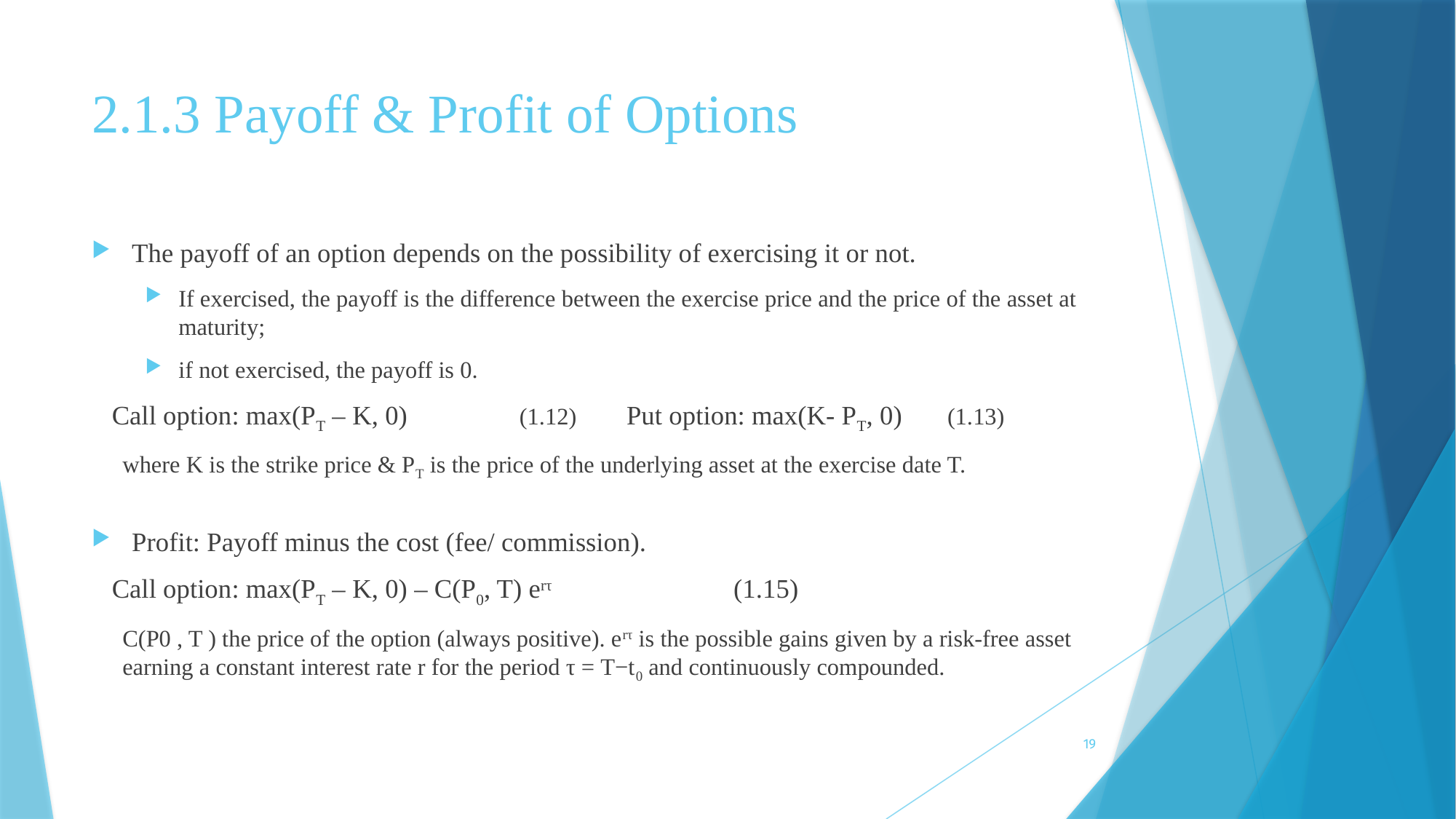

# 2.1.3 Payoff & Profit of Options
The payoff of an option depends on the possibility of exercising it or not.
If exercised, the payoff is the difference between the exercise price and the price of the asset at maturity;
if not exercised, the payoff is 0.
   Call option: max(PT – K, 0) 		(1.12)	Put option: max(K- PT, 0) 		(1.13)
where K is the strike price & PT is the price of the underlying asset at the exercise date T.
Profit: Payoff minus the cost (fee/ commission).
   Call option: max(PT – K, 0) – C(P0, T) erτ 		(1.15)
C(P0 , T ) the price of the option (always positive). erτ is the possible gains given by a risk-free asset earning a constant interest rate r for the period τ = T−t0 and continuously compounded.

19